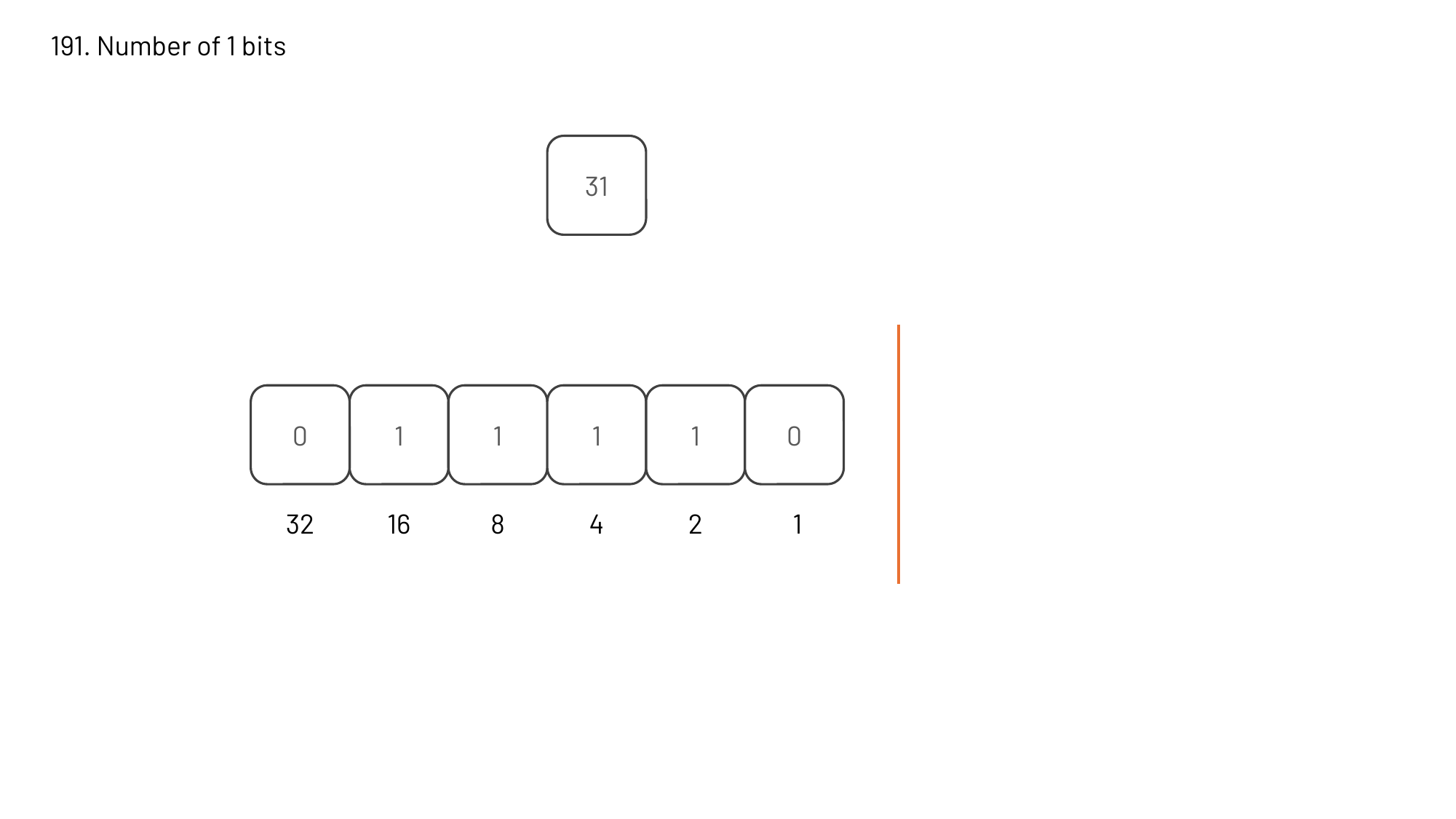

191. Number of 1 bits
31
0
1
1
1
1
0
32
16
8
4
2
1